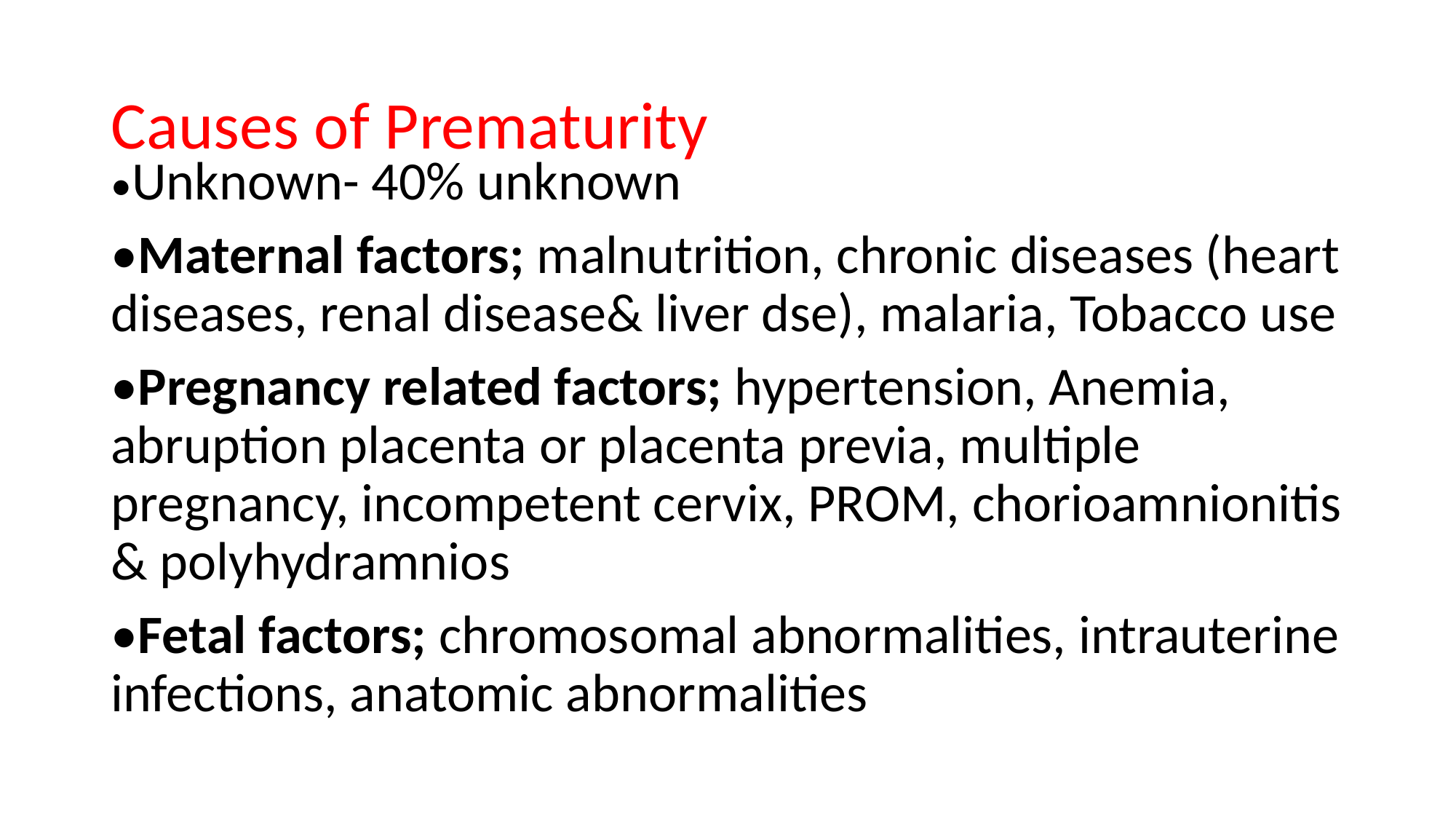

# Causes of Prematurity
•Unknown- 40% unknown
•Maternal factors; malnutrition, chronic diseases (heart diseases, renal disease& liver dse), malaria, Tobacco use
•Pregnancy related factors; hypertension, Anemia, abruption placenta or placenta previa, multiple pregnancy, incompetent cervix, PROM, chorioamnionitis & polyhydramnios
•Fetal factors; chromosomal abnormalities, intrauterine infections, anatomic abnormalities